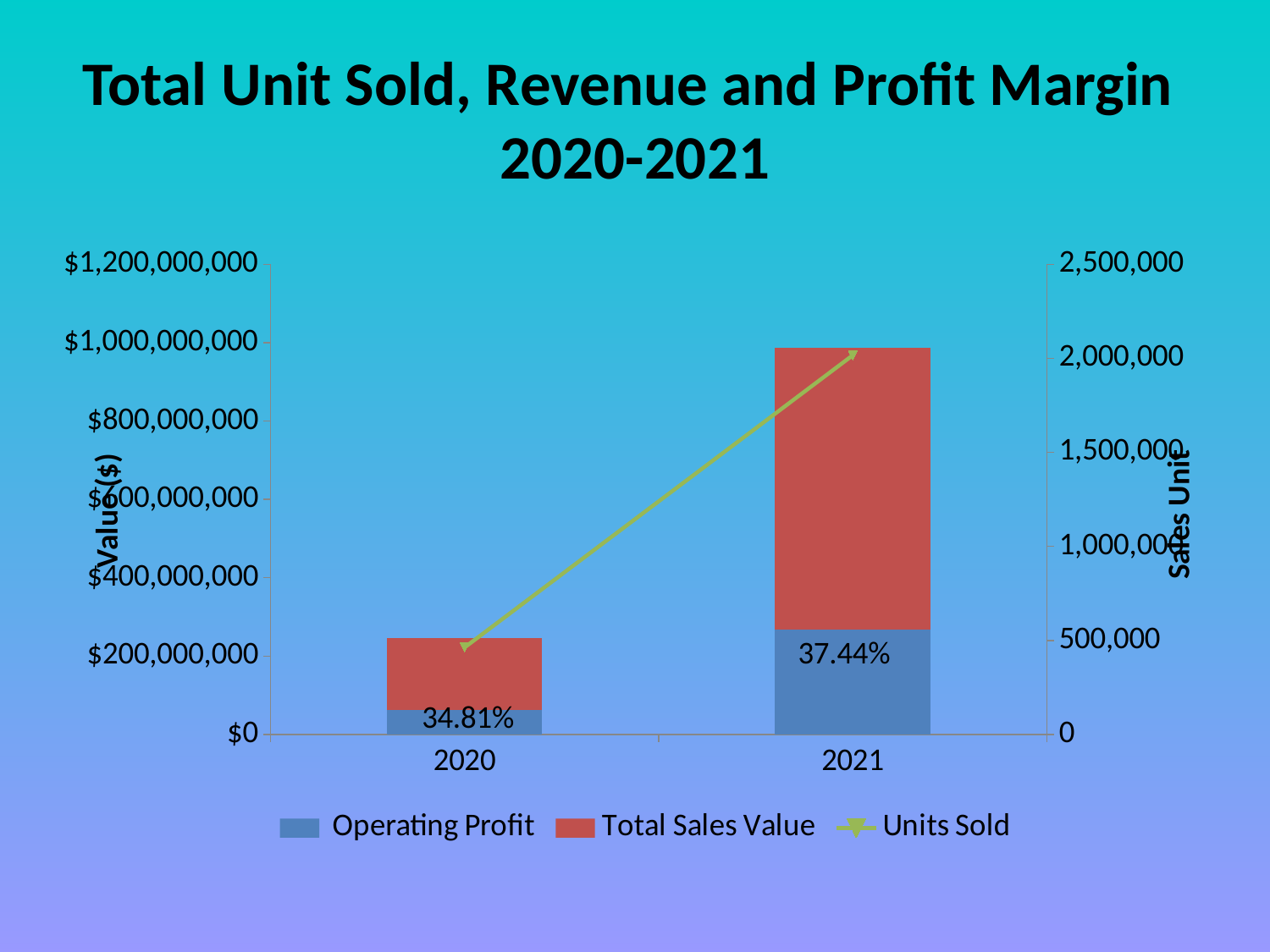

# Total Unit Sold, Revenue and Profit Margin 2020-2021

### Chart

| Category |  Operating Profit | Total Sales Value | Units Sold |
|---|---|---|---|
| 2020 | 63375662.57999997 | 182080675.0 | 462349.0 |
| 2021 | 268759098.8699994 | 717821450.0 | 2016512.0 |